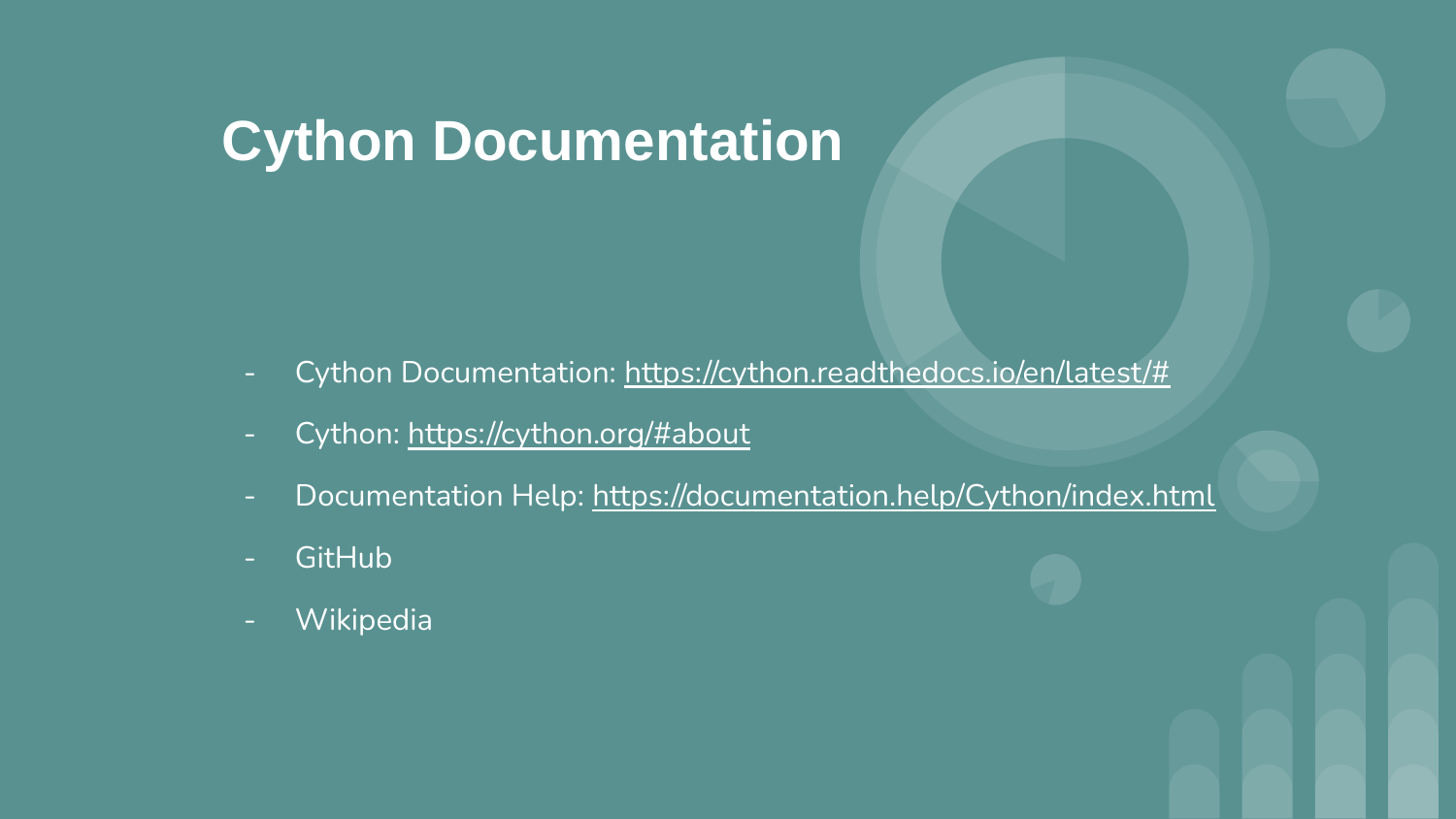

Cython Documentation
Cython Documentation: https://cython.readthedocs.io/en/latest/#
Cython: https://cython.org/#about
Documentation Help: https://documentation.help/Cython/index.html
GitHub
Wikipedia